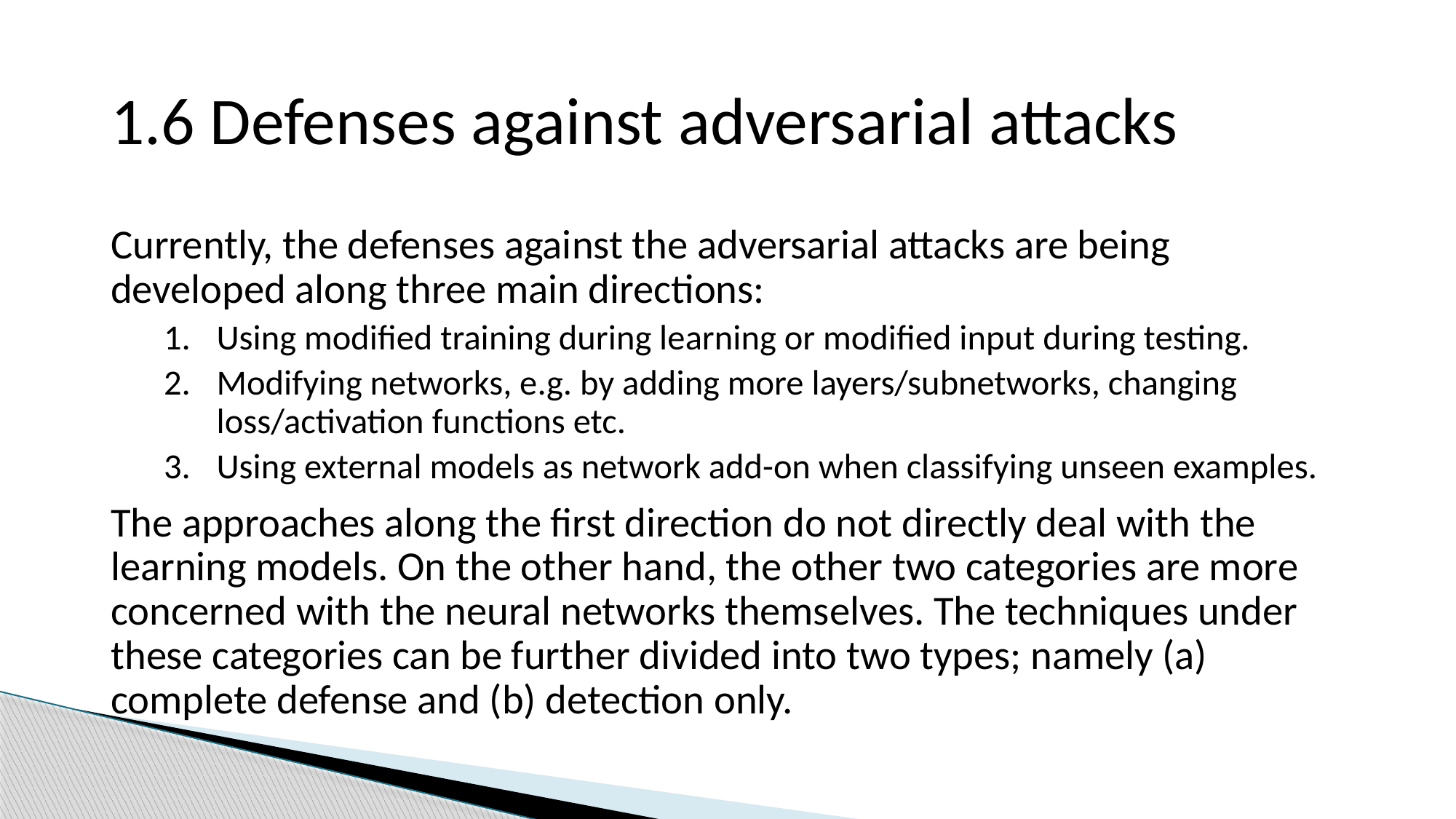

1.6 Defenses against adversarial attacks
Currently, the defenses against the adversarial attacks are being developed along three main directions:
Using modified training during learning or modified input during testing.
Modifying networks, e.g. by adding more layers/subnetworks, changing loss/activation functions etc.
Using external models as network add-on when classifying unseen examples.
The approaches along the first direction do not directly deal with the learning models. On the other hand, the other two categories are more concerned with the neural networks themselves. The techniques under these categories can be further divided into two types; namely (a) complete defense and (b) detection only.